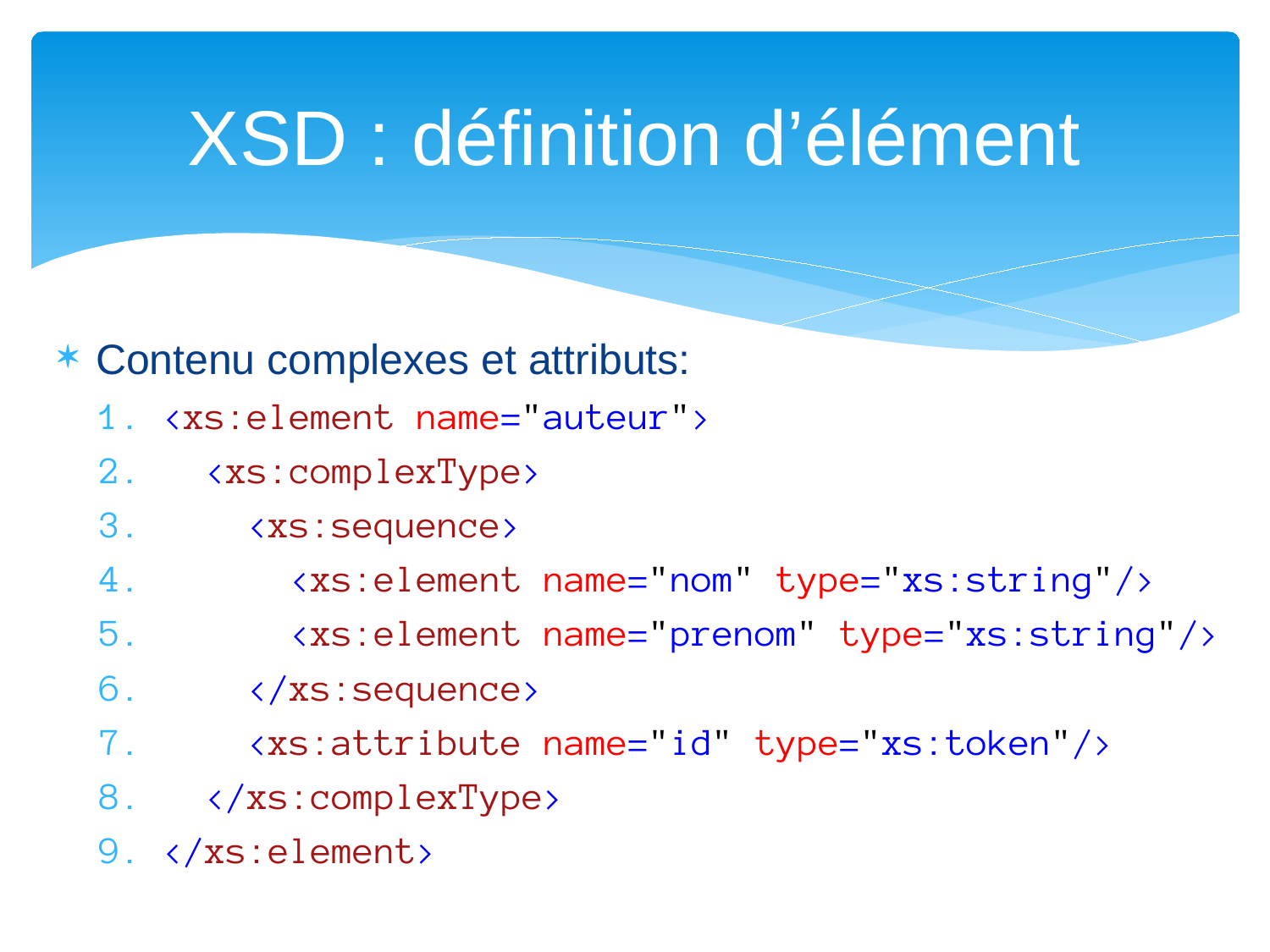

# XSD : définition d’élément
Contenu complexes et attributs:
<xs:element name="auteur">
  <xs:complexType>
    <xs:sequence>
      <xs:element name="nom" type="xs:string"/>
      <xs:element name="prenom" type="xs:string"/>
    </xs:sequence>
    <xs:attribute name="id" type="xs:token"/>
  </xs:complexType>
</xs:element>